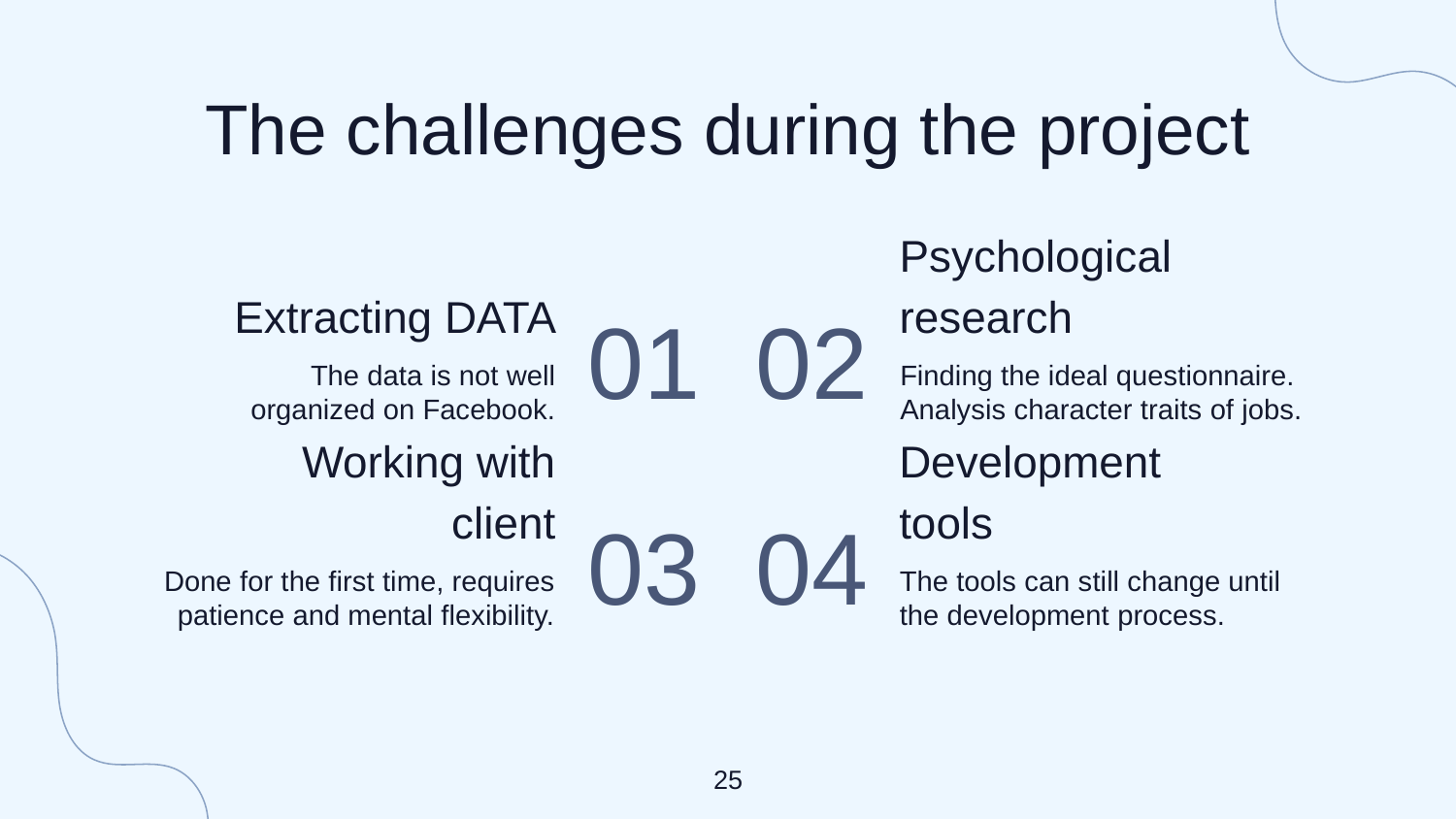

# The challenges during the project
01
02
Extracting DATA
Psychological research
Finding the ideal questionnaire.
Analysis character traits of jobs.
The data is not well organized on Facebook.
03
04
Working with client
Development tools
Done for the first time, requires patience and mental flexibility.
The tools can still change until the development process.
25